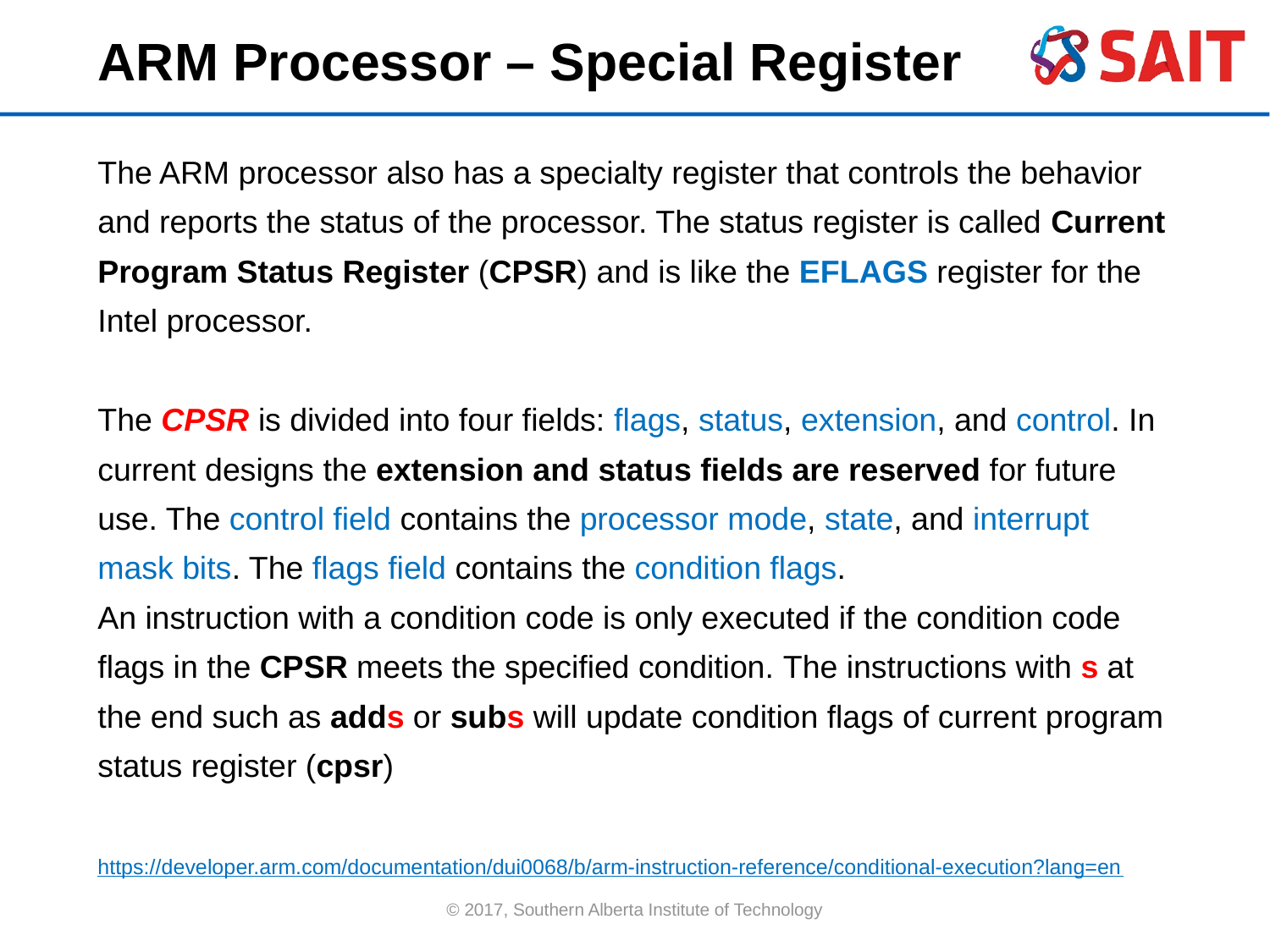

ARM Processor – Special Register
The ARM processor also has a specialty register that controls the behavior and reports the status of the processor. The status register is called Current Program Status Register (CPSR) and is like the Eflags register for the Intel processor.

The cpsr is divided into four fields: flags, status, extension, and control. In current designs the extension and status fields are reserved for future use. The control field contains the processor mode, state, and interrupt mask bits. The flags field contains the condition flags.
An instruction with a condition code is only executed if the condition code flags in the CPSR meets the specified condition. The instructions with s at the end such as adds or subs will update condition flags of current program status register (cpsr)

https://developer.arm.com/documentation/dui0068/b/arm-instruction-reference/conditional-execution?lang=en